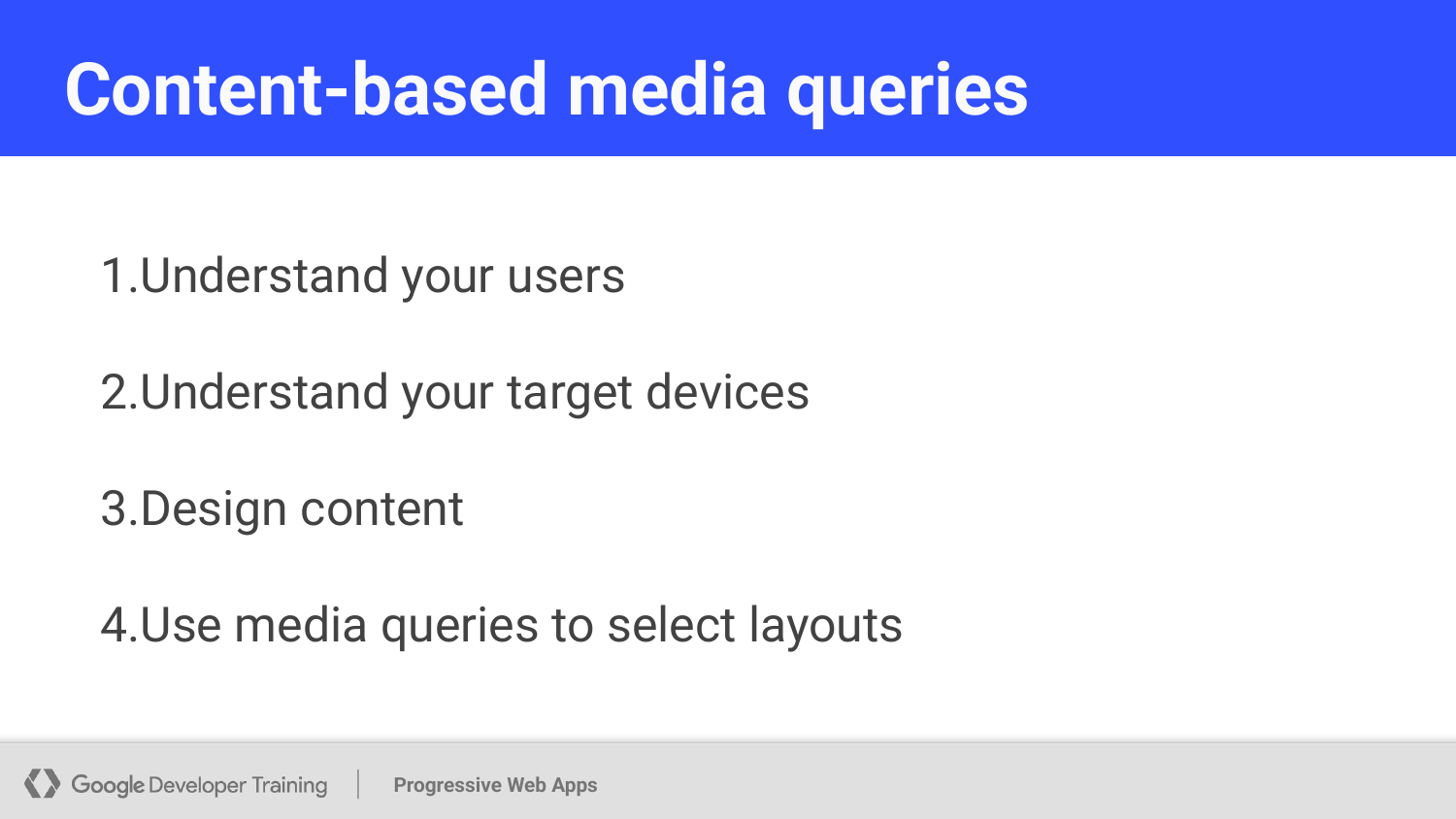

# Content-based media queries
Understand your users
Understand your target devices
Design content
Use media queries to select layouts